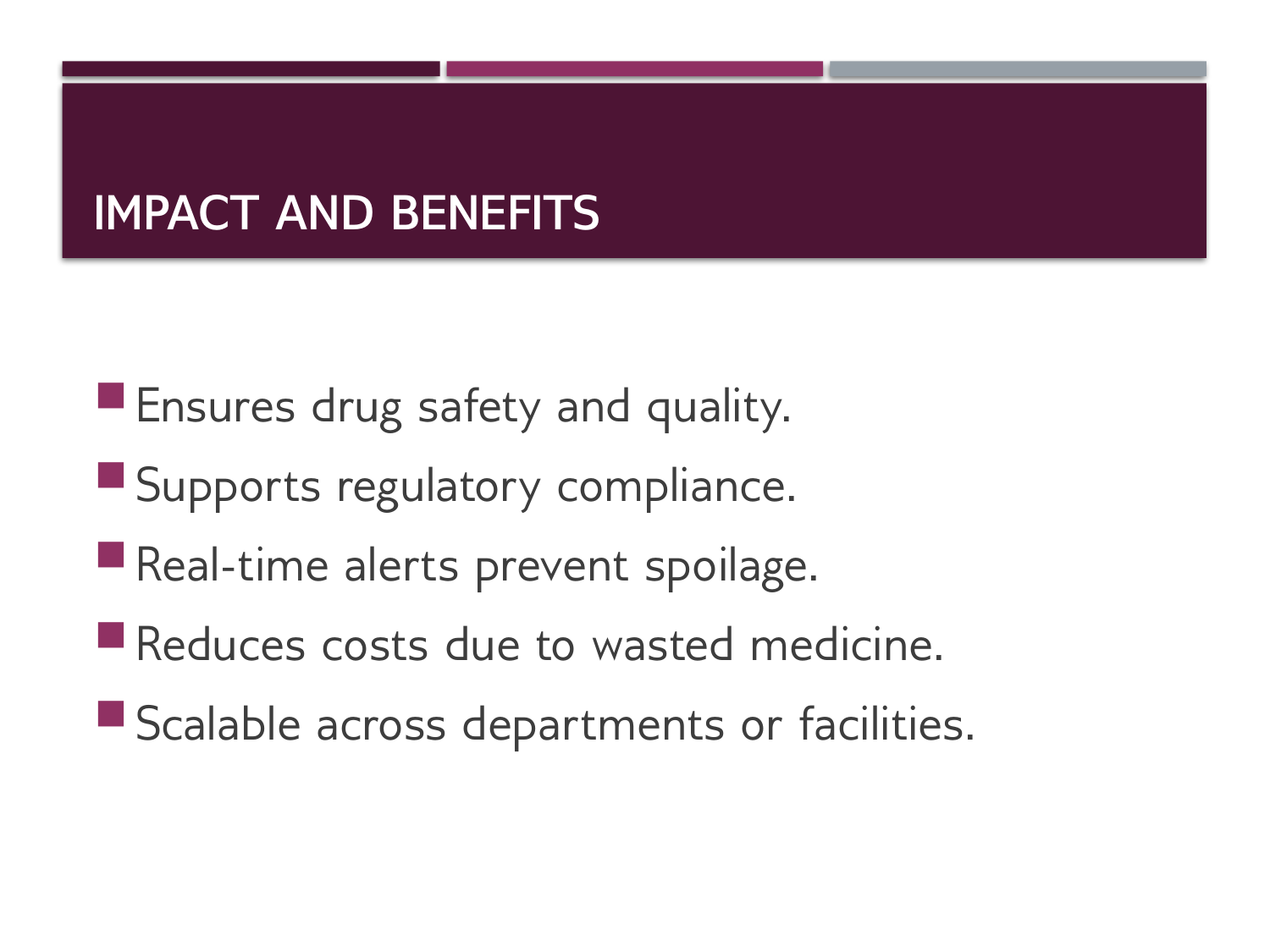

# Impact and Benefits
Ensures drug safety and quality.
Supports regulatory compliance.
Real-time alerts prevent spoilage.
Reduces costs due to wasted medicine.
Scalable across departments or facilities.